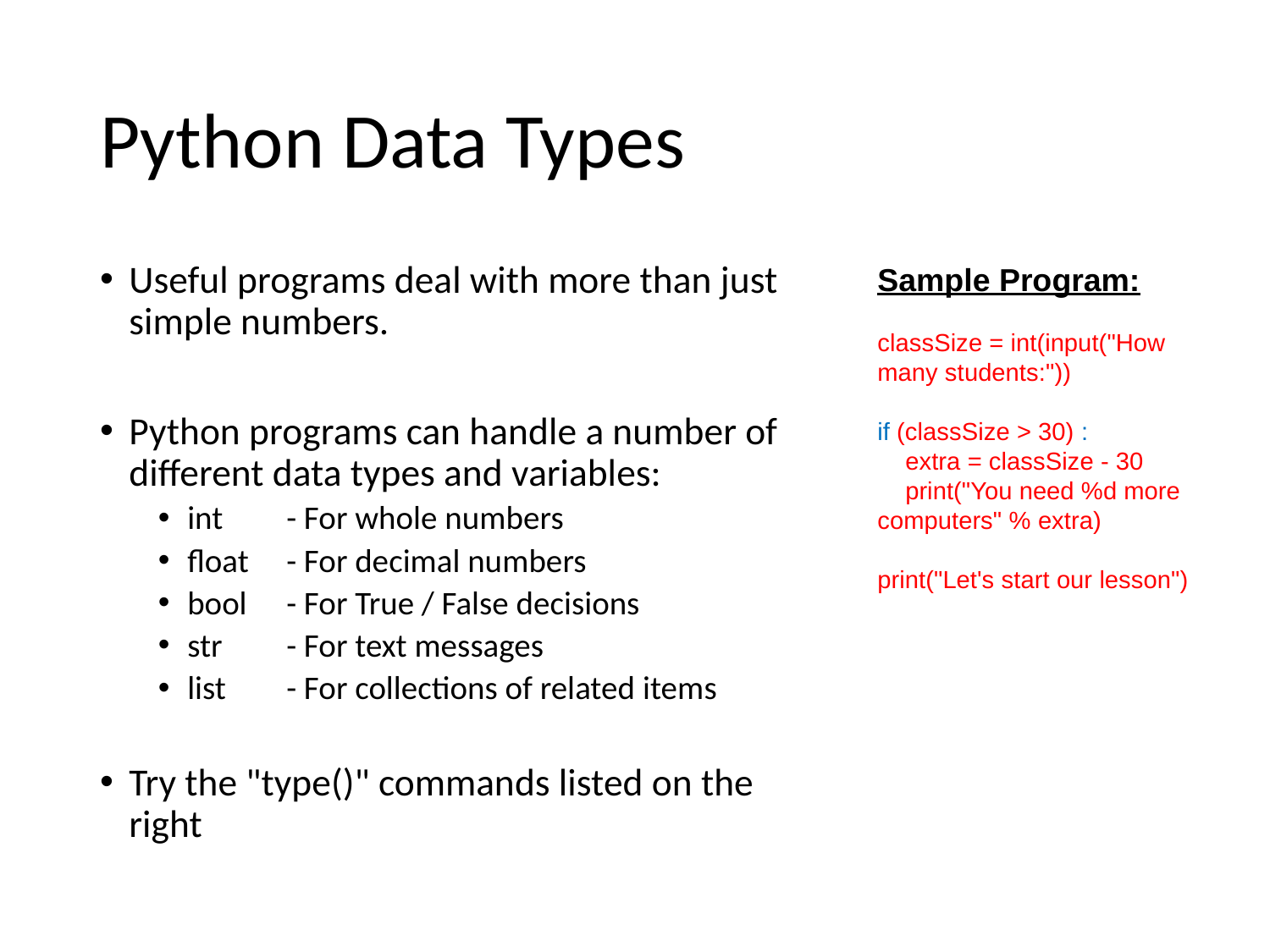

# Python Data Types
Useful programs deal with more than just simple numbers.

Python programs can handle a number of different data types and variables:
int 	- For whole numbers
float	- For decimal numbers
bool	- For True / False decisions
str	- For text messages
list	- For collections of related items

Try the "type()" commands listed on the right

Sample Program:

classSize = int(input("How many students:"))
if (classSize > 30) :
    extra = classSize - 30
    print("You need %d more computers" % extra)

print("Let's start our lesson")